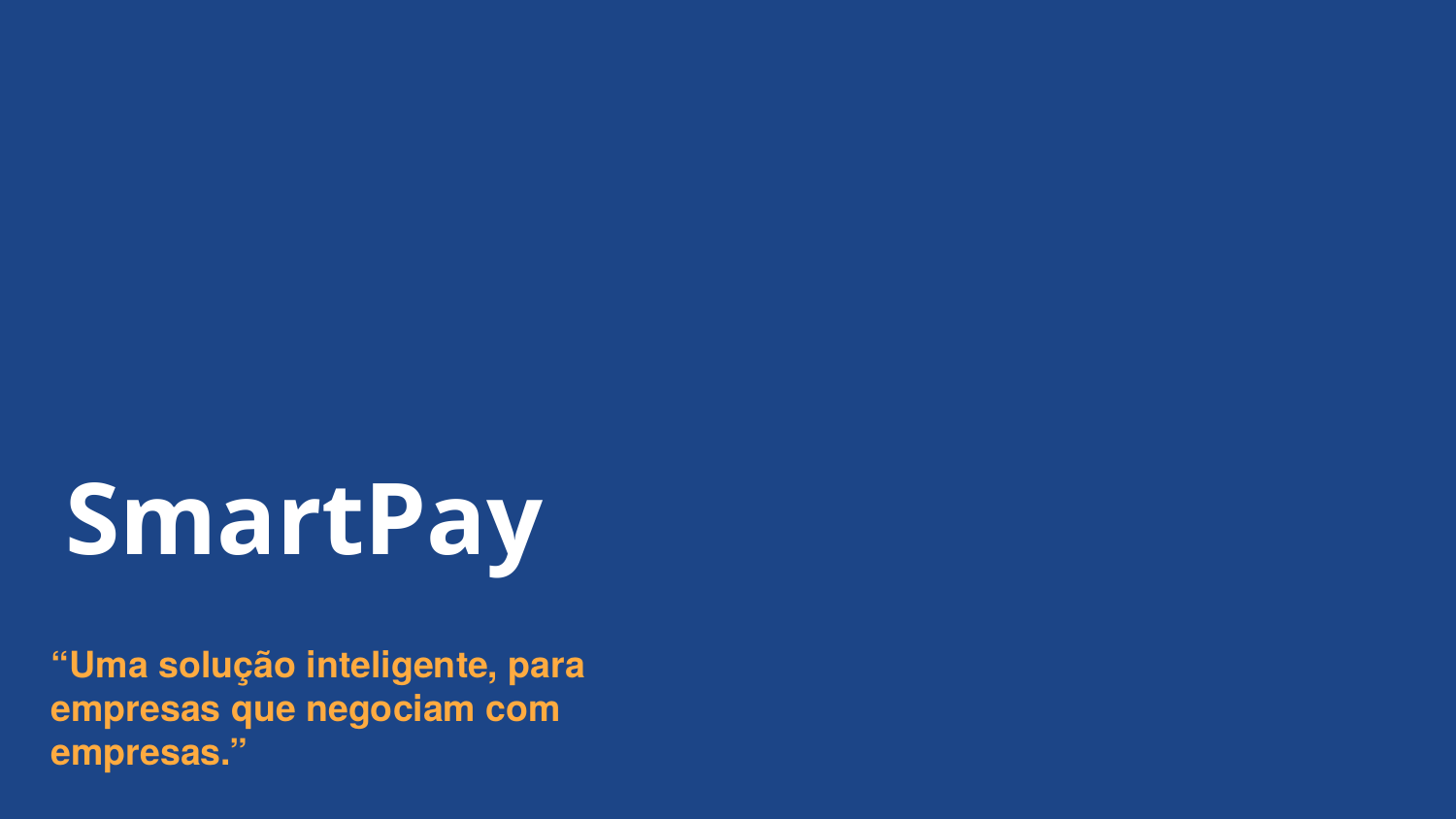

SmartPay
“Uma solução inteligente, para empresas que negociam com empresas.”